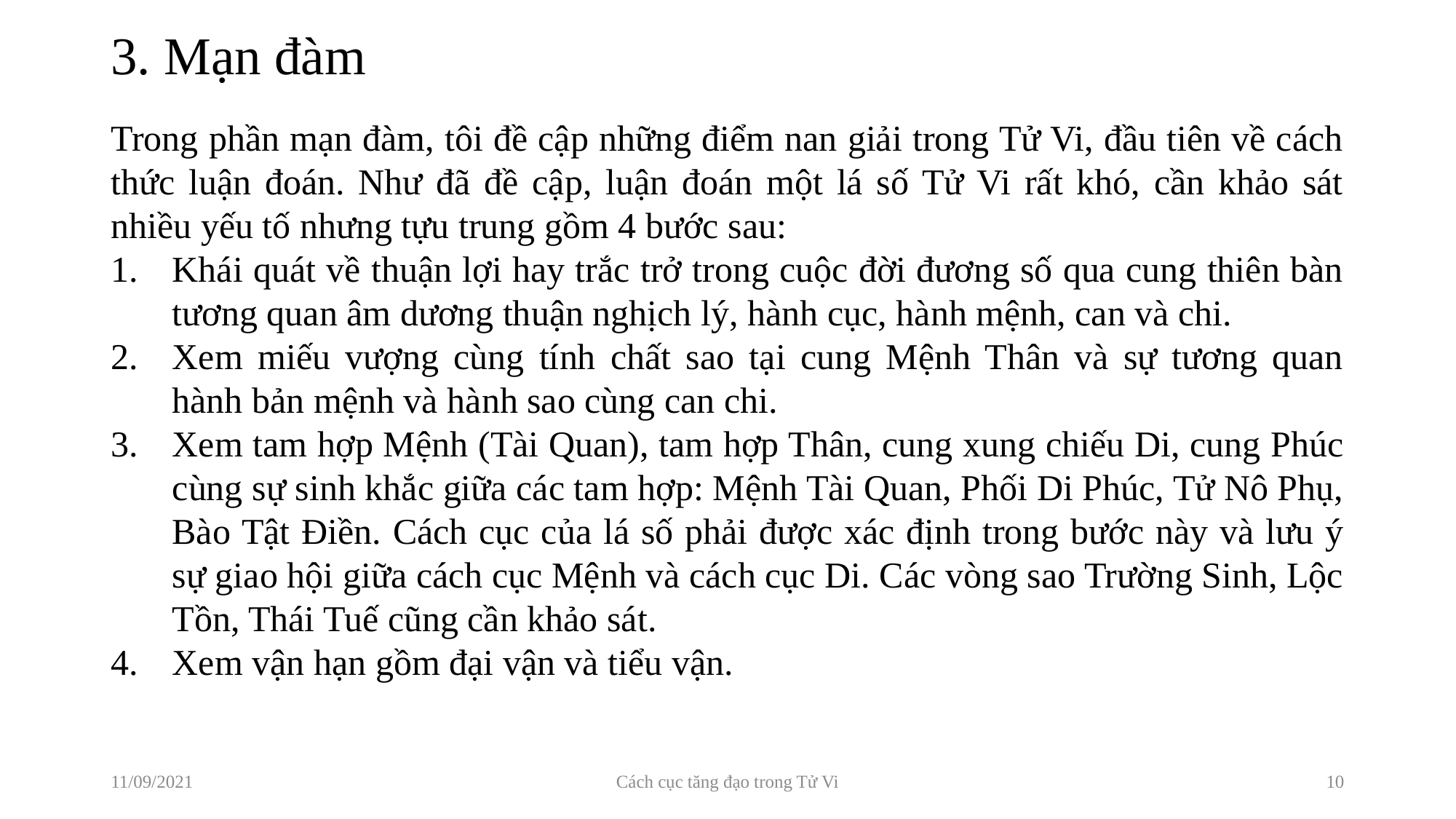

# 3. Mạn đàm
Trong phần mạn đàm, tôi đề cập những điểm nan giải trong Tử Vi, đầu tiên về cách thức luận đoán. Như đã đề cập, luận đoán một lá số Tử Vi rất khó, cần khảo sát nhiều yếu tố nhưng tựu trung gồm 4 bước sau:
Khái quát về thuận lợi hay trắc trở trong cuộc đời đương số qua cung thiên bàn tương quan âm dương thuận nghịch lý, hành cục, hành mệnh, can và chi.
Xem miếu vượng cùng tính chất sao tại cung Mệnh Thân và sự tương quan hành bản mệnh và hành sao cùng can chi.
Xem tam hợp Mệnh (Tài Quan), tam hợp Thân, cung xung chiếu Di, cung Phúc cùng sự sinh khắc giữa các tam hợp: Mệnh Tài Quan, Phối Di Phúc, Tử Nô Phụ, Bào Tật Điền. Cách cục của lá số phải được xác định trong bước này và lưu ý sự giao hội giữa cách cục Mệnh và cách cục Di. Các vòng sao Trường Sinh, Lộc Tồn, Thái Tuế cũng cần khảo sát.
Xem vận hạn gồm đại vận và tiểu vận.
11/09/2021
Cách cục tăng đạo trong Tử Vi
10